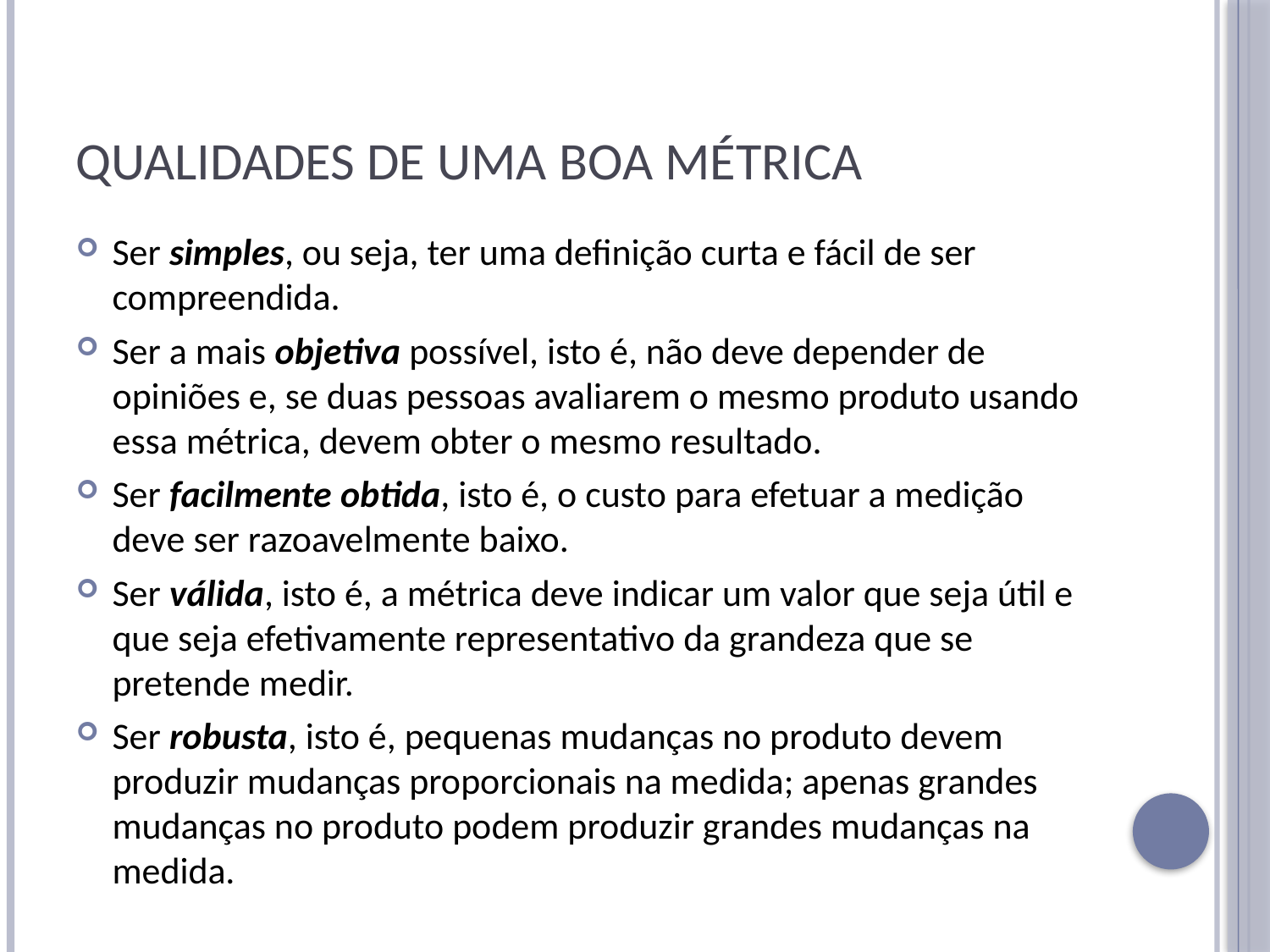

# Qualidades de uma boa métrica
Ser simples, ou seja, ter uma definição curta e fácil de ser compreendida.
Ser a mais objetiva possível, isto é, não deve depender de opiniões e, se duas pessoas avaliarem o mesmo produto usando essa métrica, devem obter o mesmo resultado.
Ser facilmente obtida, isto é, o custo para efetuar a medição deve ser razoavelmente baixo.
Ser válida, isto é, a métrica deve indicar um valor que seja útil e que seja efetivamente representativo da grandeza que se pretende medir.
Ser robusta, isto é, pequenas mudanças no produto devem produzir mudanças proporcionais na medida; apenas grandes mudanças no produto podem produzir grandes mudanças na medida.